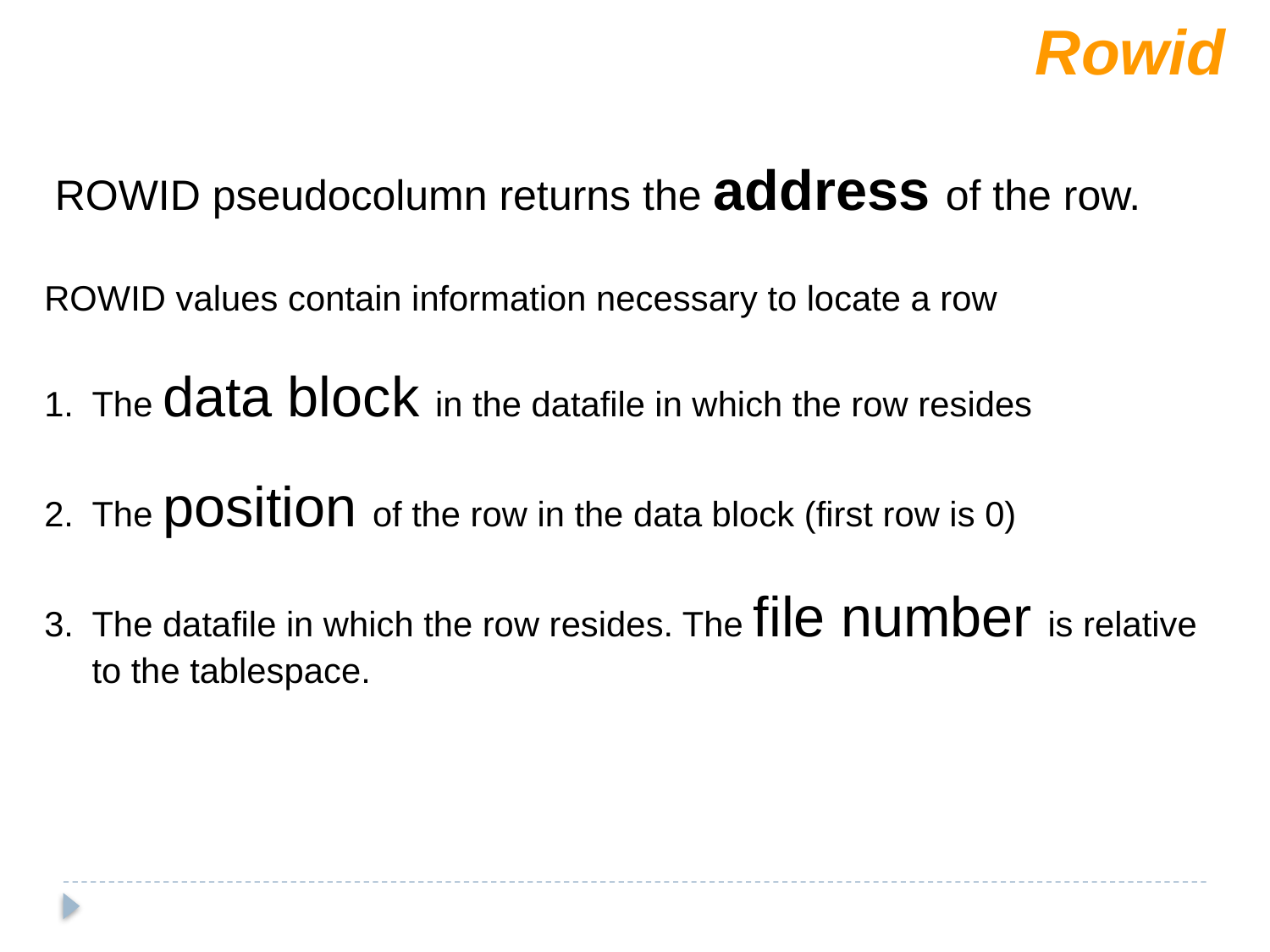

Rowid
ROWID pseudocolumn returns the address of the row.
ROWID values contain information necessary to locate a row

The data block in the datafile in which the row resides

The position of the row in the data block (first row is 0)

The datafile in which the row resides. The file number is relative to the tablespace.